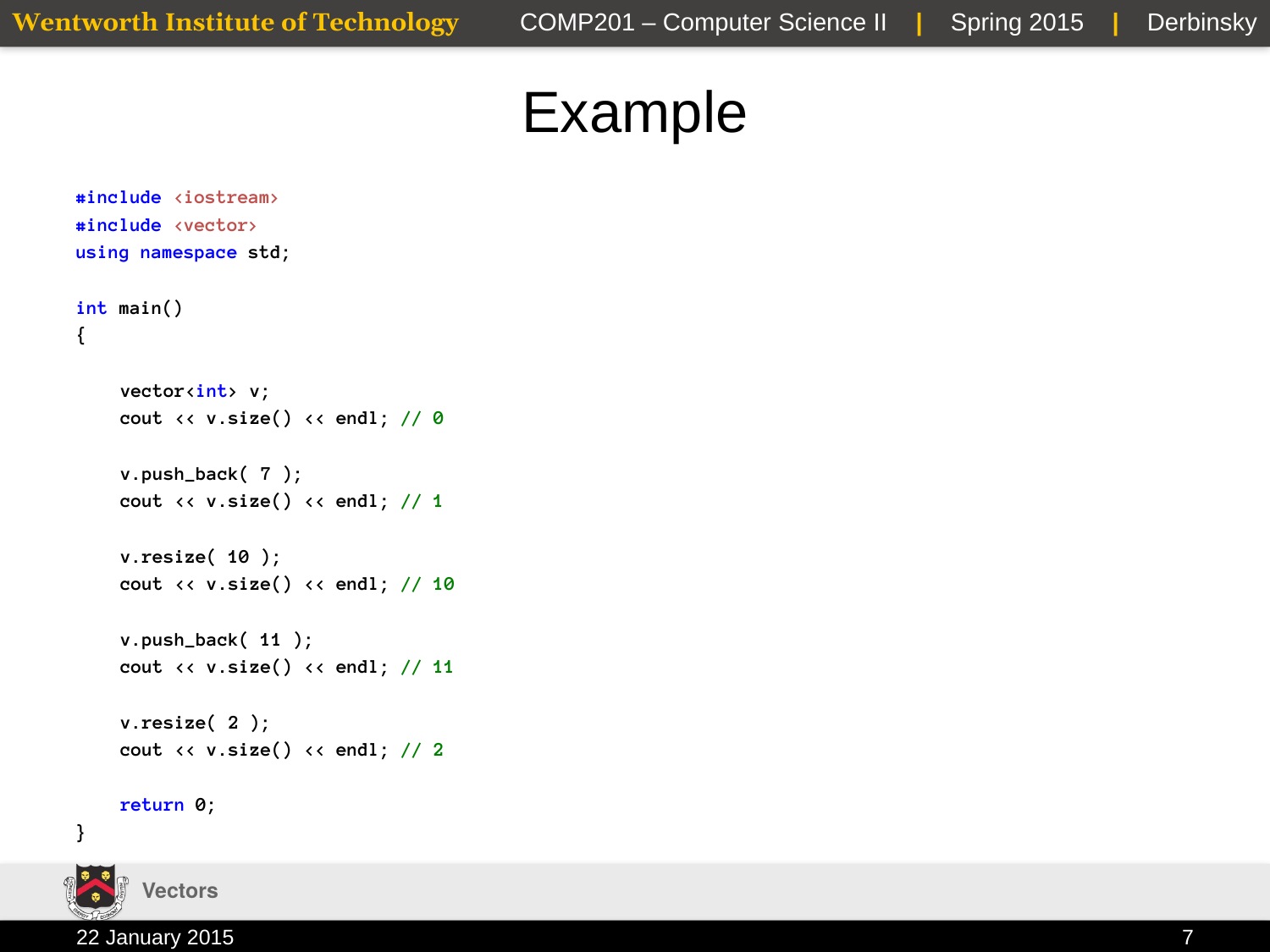

# Example
#include <iostream>
#include <vector>
using namespace std;

int main()
{

	vector<int> v;
	cout << v.size() << endl; // 0

	v.push_back( 7 );
	cout << v.size() << endl; // 1

	v.resize( 10 );
	cout << v.size() << endl; // 10

	v.push_back( 11 );
	cout << v.size() << endl; // 11

	v.resize( 2 );
	cout << v.size() << endl; // 2

	return 0;
}
Vectors
22 January 2015
7